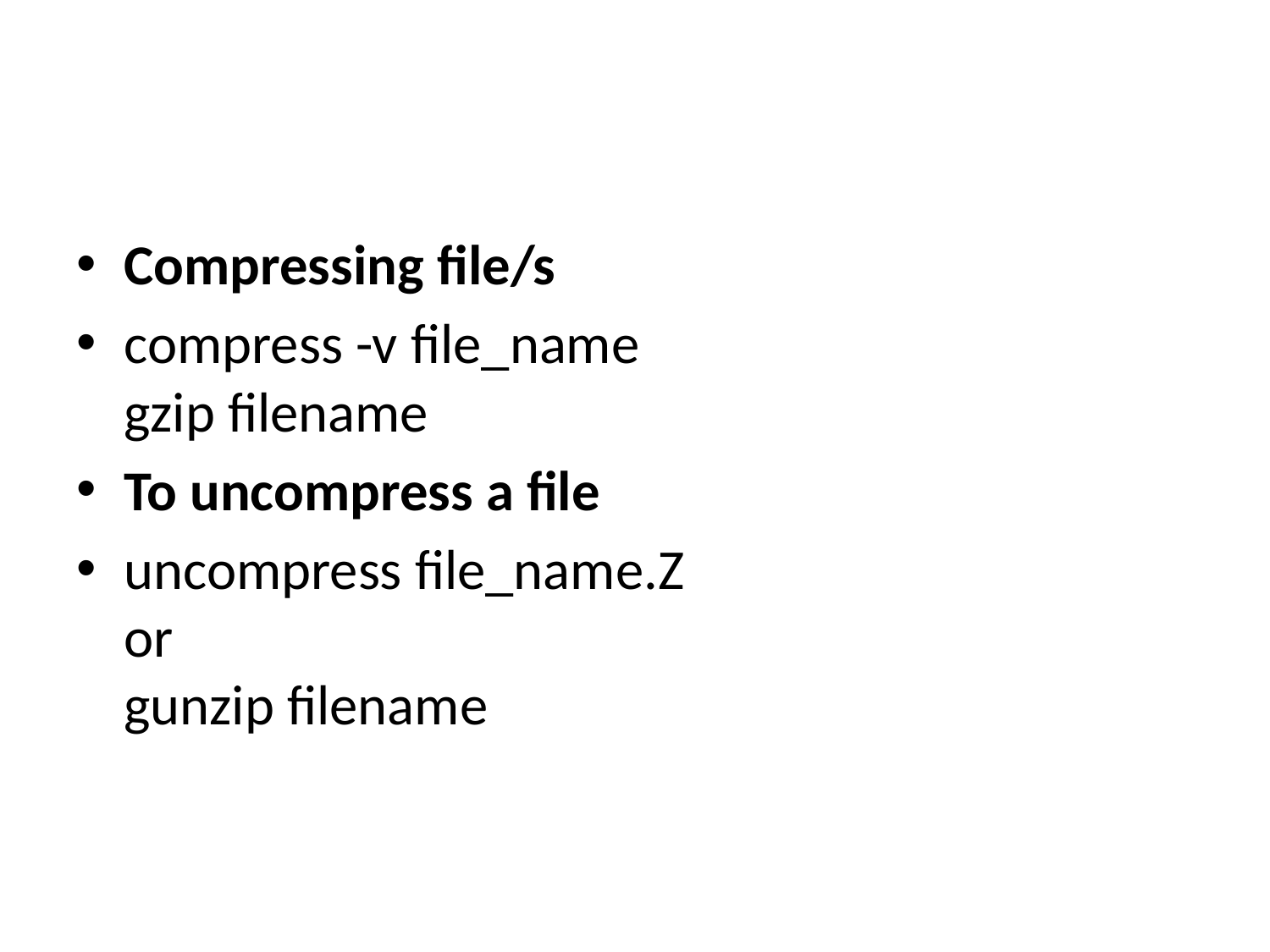

Compressing file/s
compress -v file_name
gzip filename
To uncompress a file
uncompress file_name.Z
or
gunzip filename